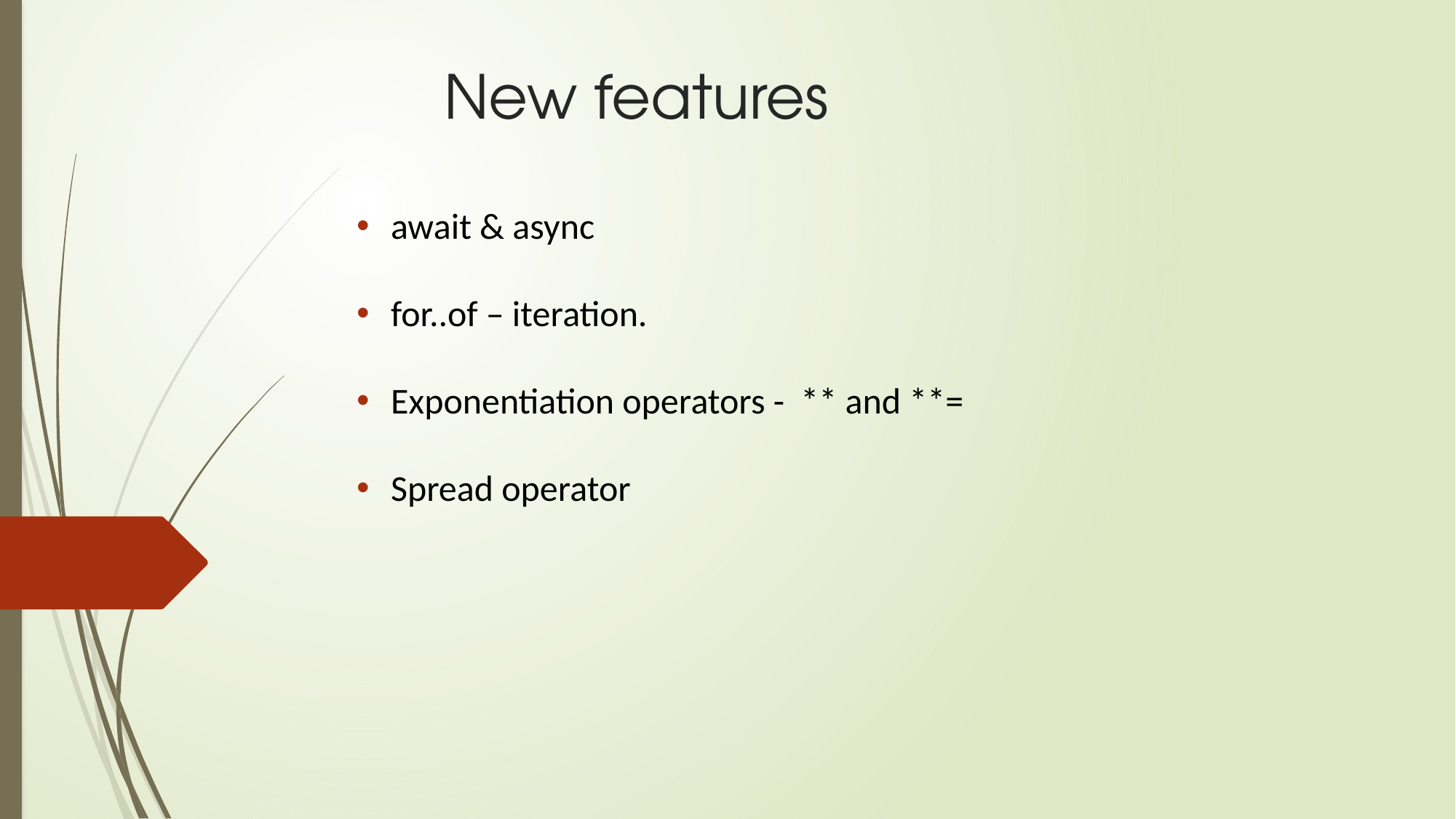

# New features
await & async
for..of – iteration.
Exponentiation operators -  ** and **=
Spread operator